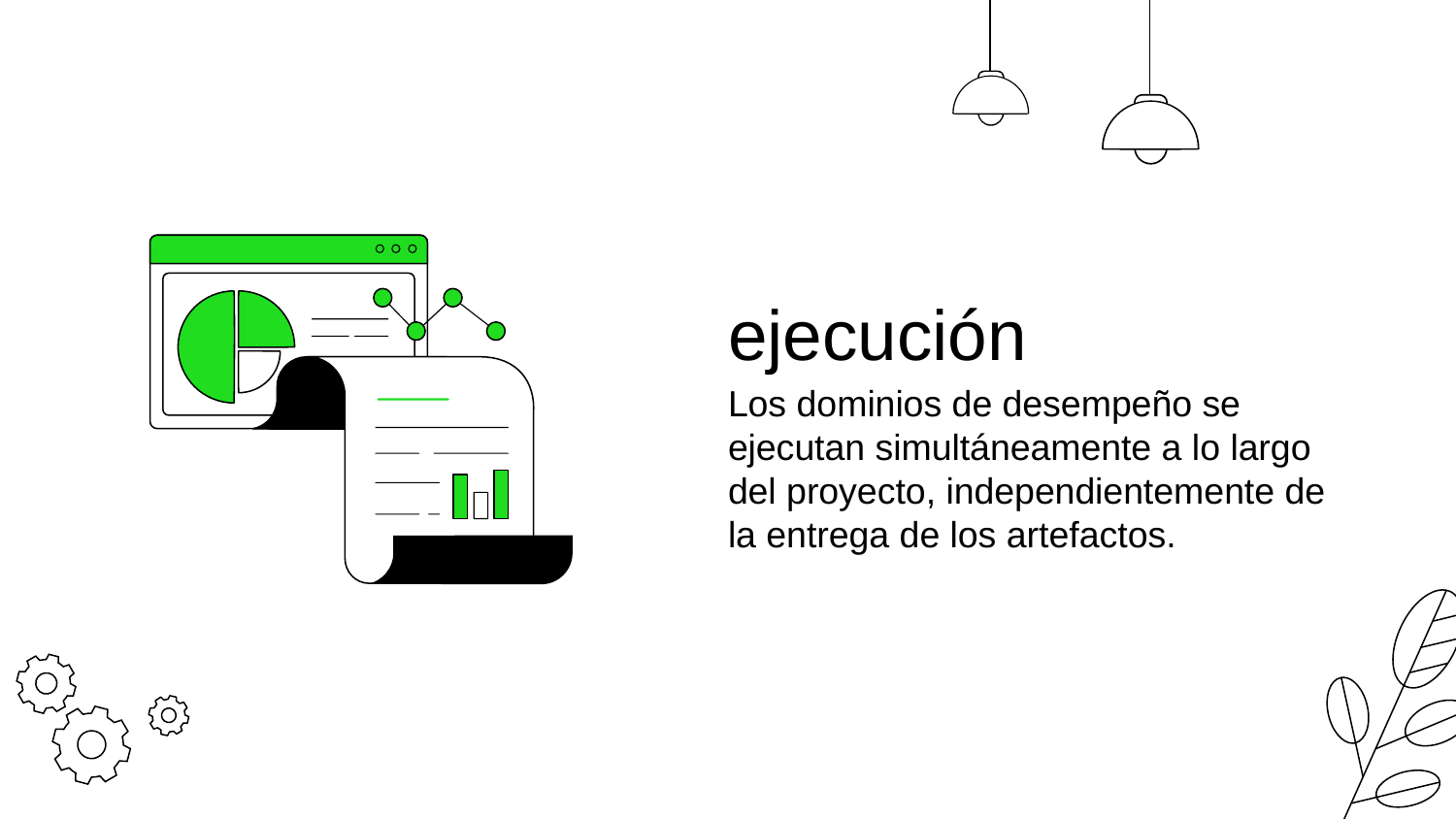

# ejecución
Los dominios de desempeño se ejecutan simultáneamente a lo largo del proyecto, independientemente de la entrega de los artefactos.